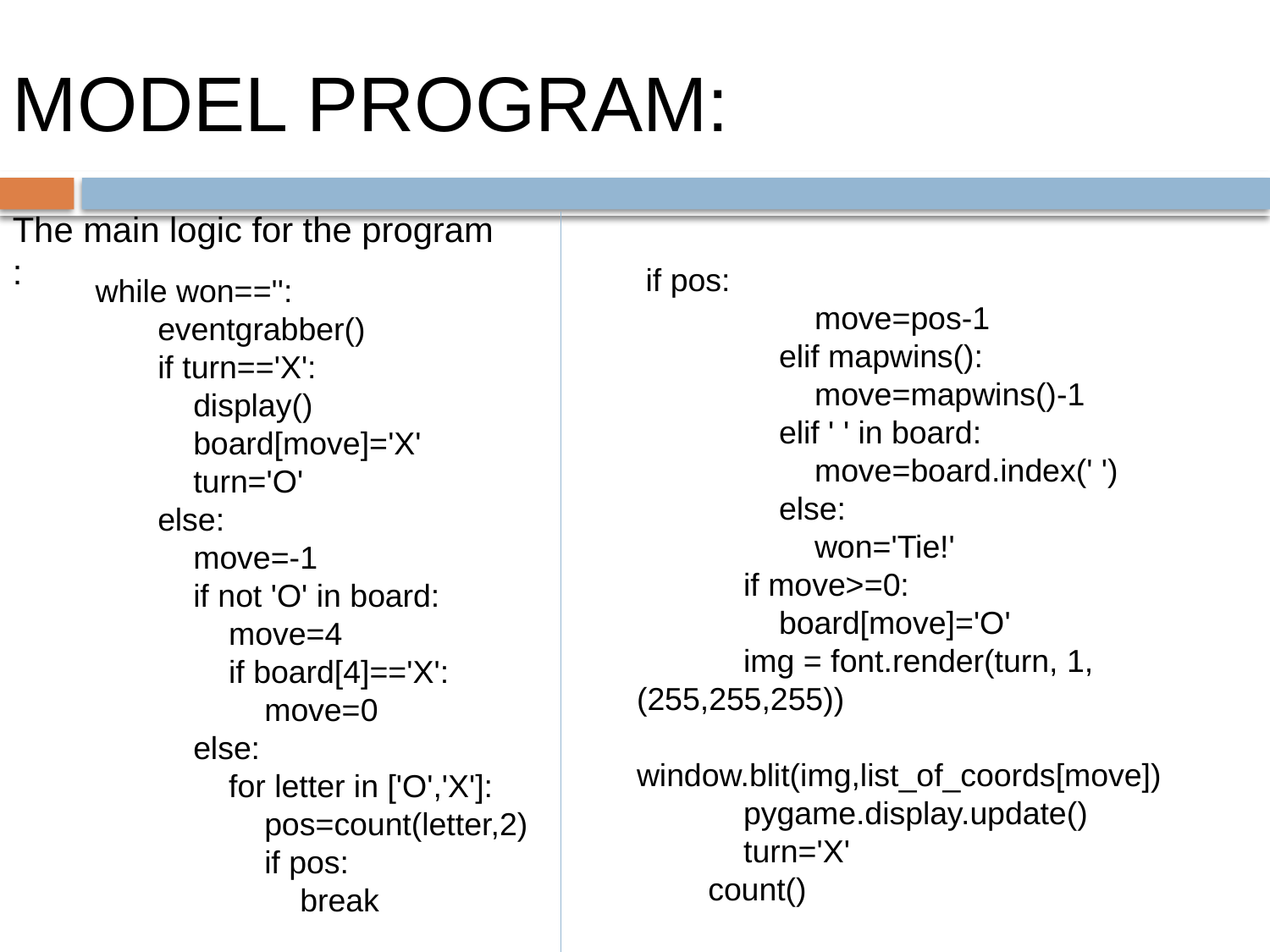

# MODEL PROGRAM:
The main logic for the program :
 if pos:
                    move=pos-1
                elif mapwins():
                    move=mapwins()-1
                elif ' ' in board:
                    move=board.index(' ')
                else:
                    won='Tie!'
            if move>=0:
                board[move]='O'
            img = font.render(turn, 1, (255,255,255))
            window.blit(img,list_of_coords[move])
            pygame.display.update()
            turn='X'
        count()
 while won=='':
        eventgrabber()
        if turn=='X':
            display()
            board[move]='X'
            turn='O'
        else:
            move=-1
            if not 'O' in board:
                move=4
                if board[4]=='X':
                    move=0
            else:
                for letter in ['O','X']:
                    pos=count(letter,2)
                    if pos:
                        break